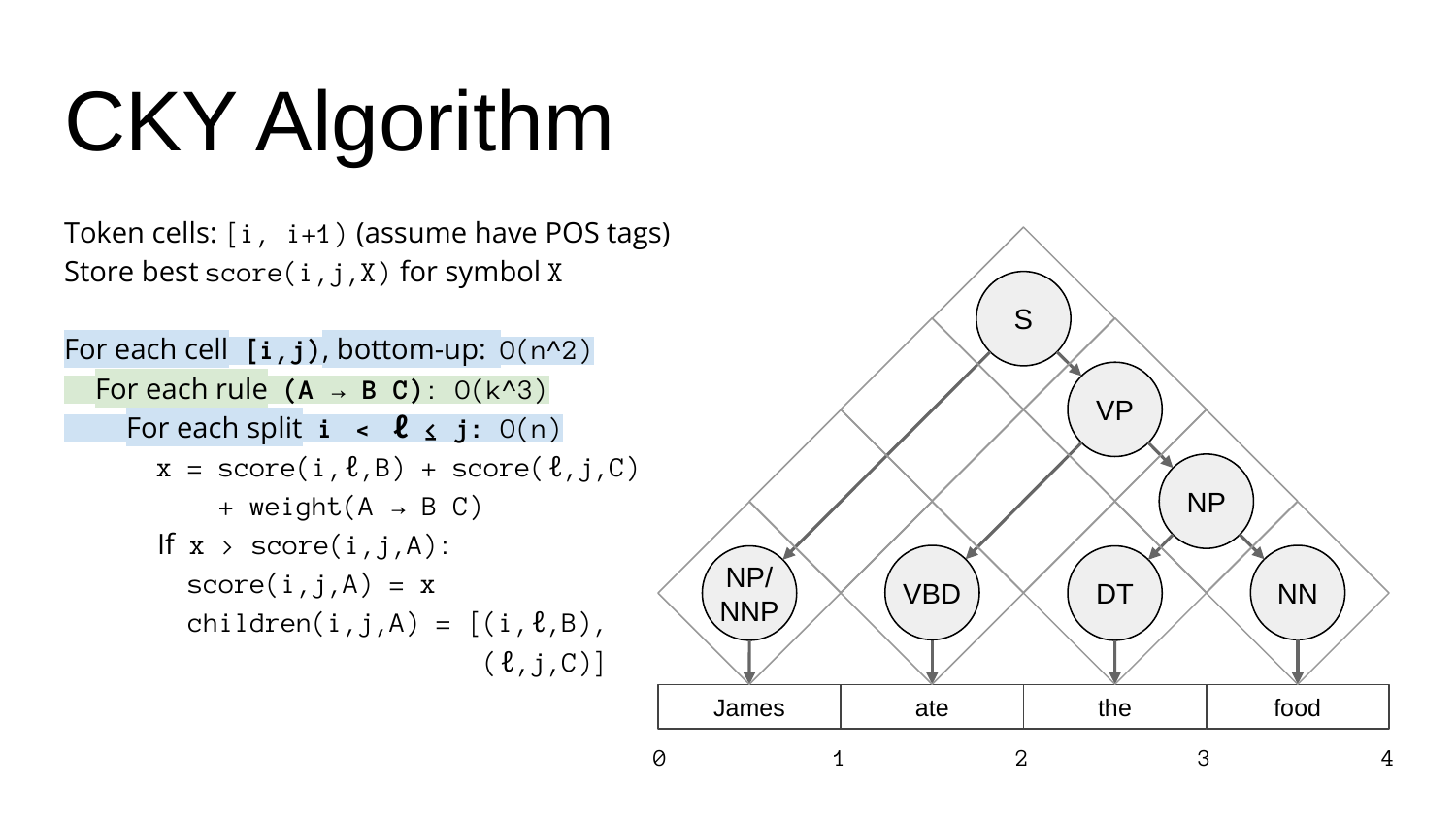

# CKY Algorithm
Token cells: [i, i+1) (assume have POS tags)
Store best score(i,j,X) for symbol X

For each cell [i,j), bottom-up:  O(n^2)
  For each rule (A → B C): O(k^3)
    For each split i ﹤ ℓ ≤ j: O(n)
      x = score(i,ℓ,B) + score(ℓ,j,C)
          + weight(A → B C)
      If x > score(i,j,A):
        score(i,j,A) = x
        children(i,j,A) = [(i,ℓ,B),
                           (ℓ,j,C)]
S

VP

NP

NP/NNP
VBD
DT
NN

James
ate
the
food
0
1
2
3
4